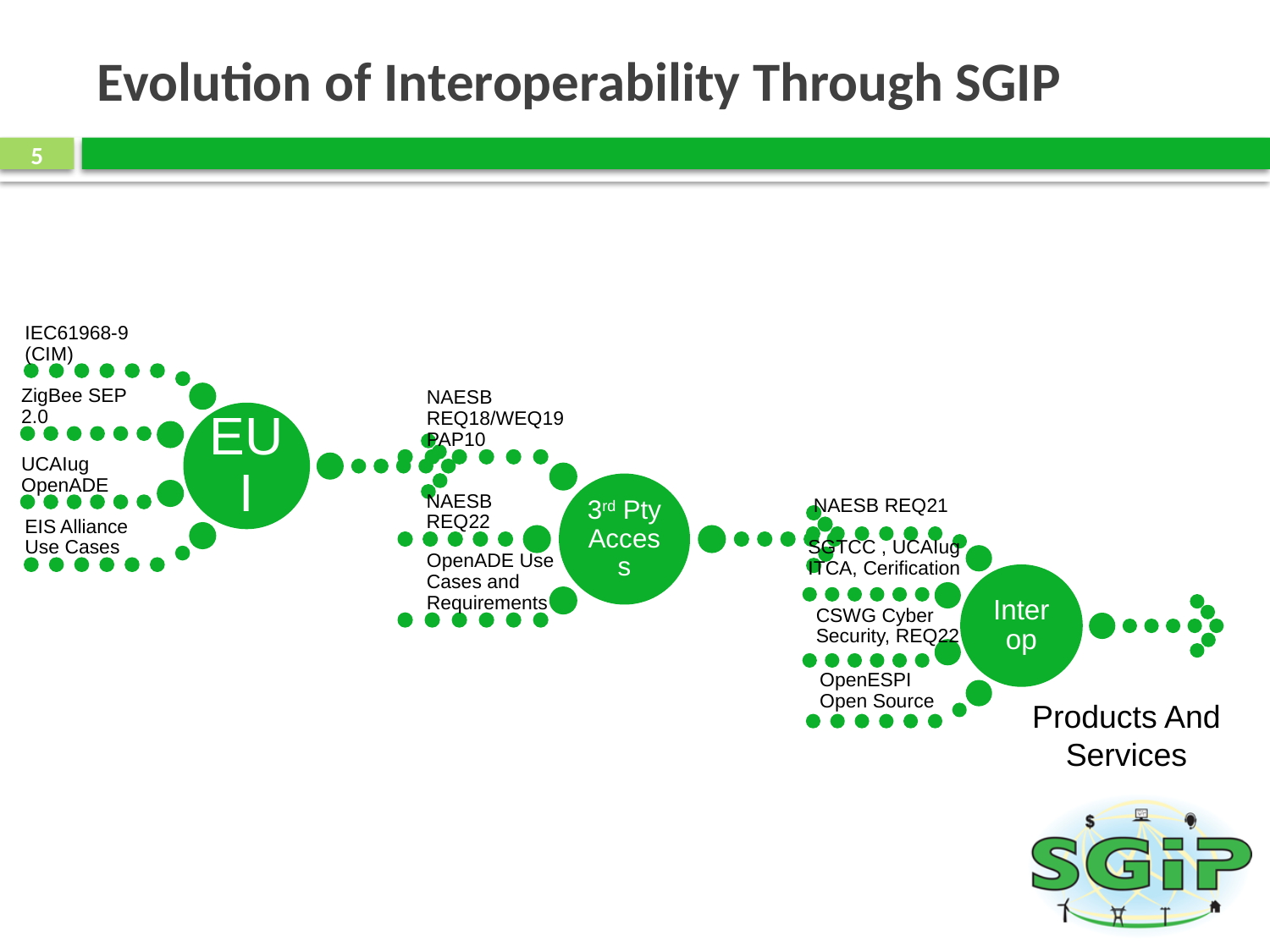

# Evolution of Interoperability Through SGIP
5
EUI
IEC61968-9 (CIM)
ZigBee SEP 2.0
UCAIug OpenADE
EIS Alliance Use Cases
3rd Pty Access
NAESB REQ18/WEQ19 PAP10
NAESB REQ22
OpenADE Use Cases and Requirements
Inter
op
NAESB REQ21
SGTCC , UCAIug ITCA, Cerification
CSWG Cyber Security, REQ22
OpenESPI Open Source
Products And Services